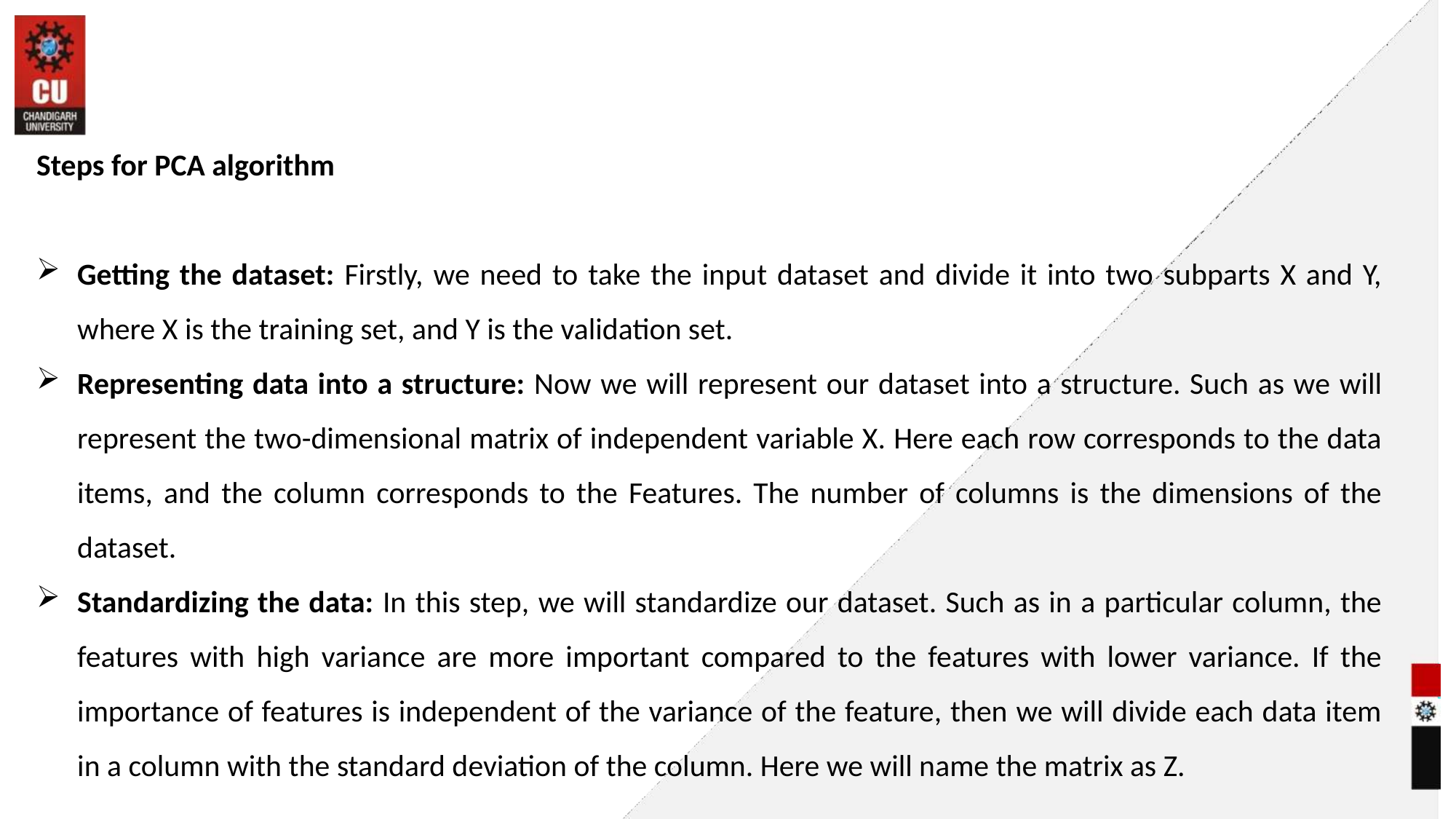

#
Steps for PCA algorithm

Getting the dataset: Firstly, we need to take the input dataset and divide it into two subparts X and Y, where X is the training set, and Y is the validation set.
Representing data into a structure: Now we will represent our dataset into a structure. Such as we will represent the two-dimensional matrix of independent variable X. Here each row corresponds to the data items, and the column corresponds to the Features. The number of columns is the dimensions of the dataset.
Standardizing the data: In this step, we will standardize our dataset. Such as in a particular column, the features with high variance are more important compared to the features with lower variance. If the importance of features is independent of the variance of the feature, then we will divide each data item in a column with the standard deviation of the column. Here we will name the matrix as Z.